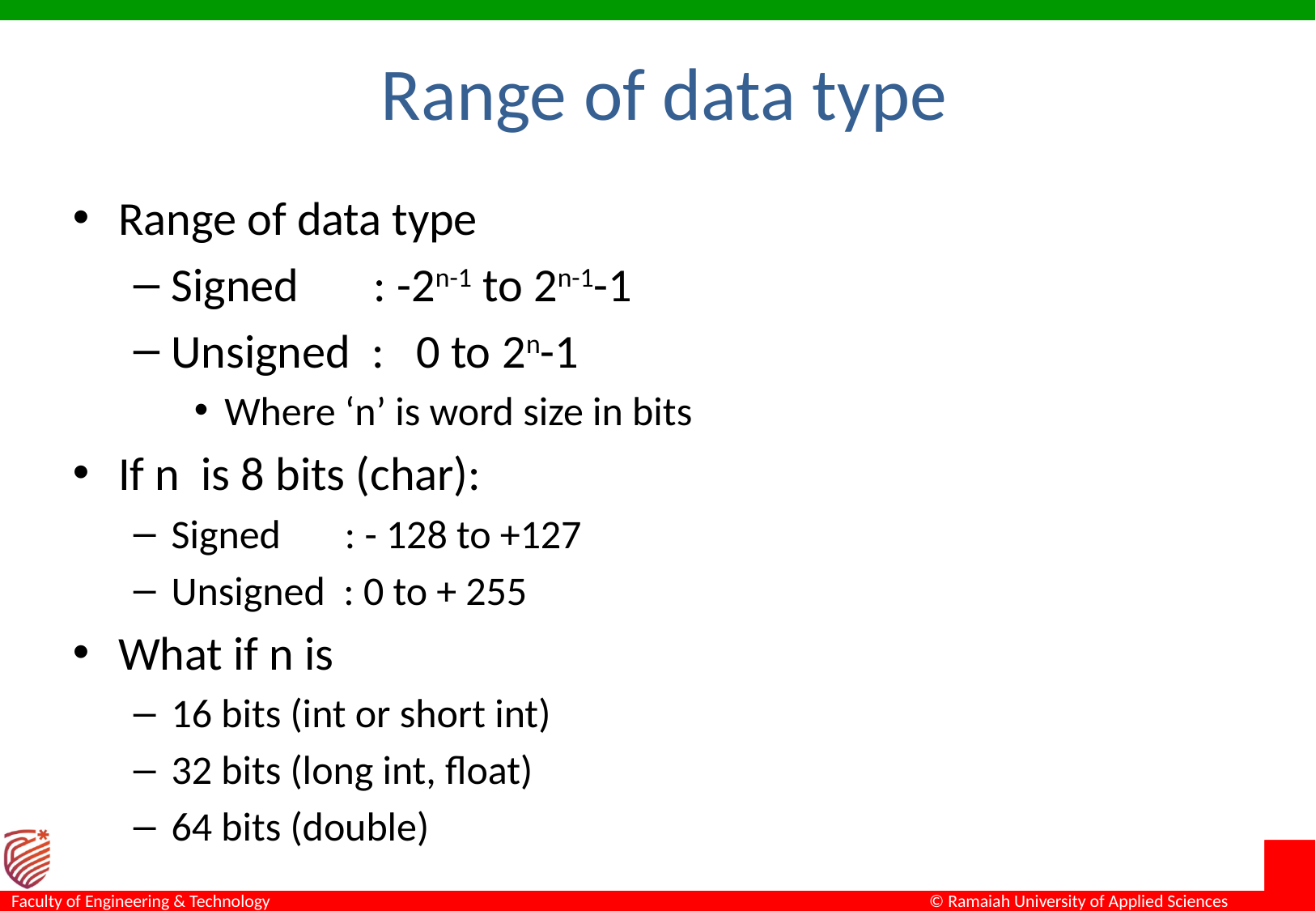

# Range of data type
Range of data type
Signed       : -2n-1 to 2n-1-1
Unsigned  :   0 to 2n-1
Where ‘n’ is word size in bits
If n  is 8 bits (char):
Signed       : - 128 to +127
Unsigned  : 0 to + 255
What if n is
16 bits (int or short int)
32 bits (long int, float)
64 bits (double)